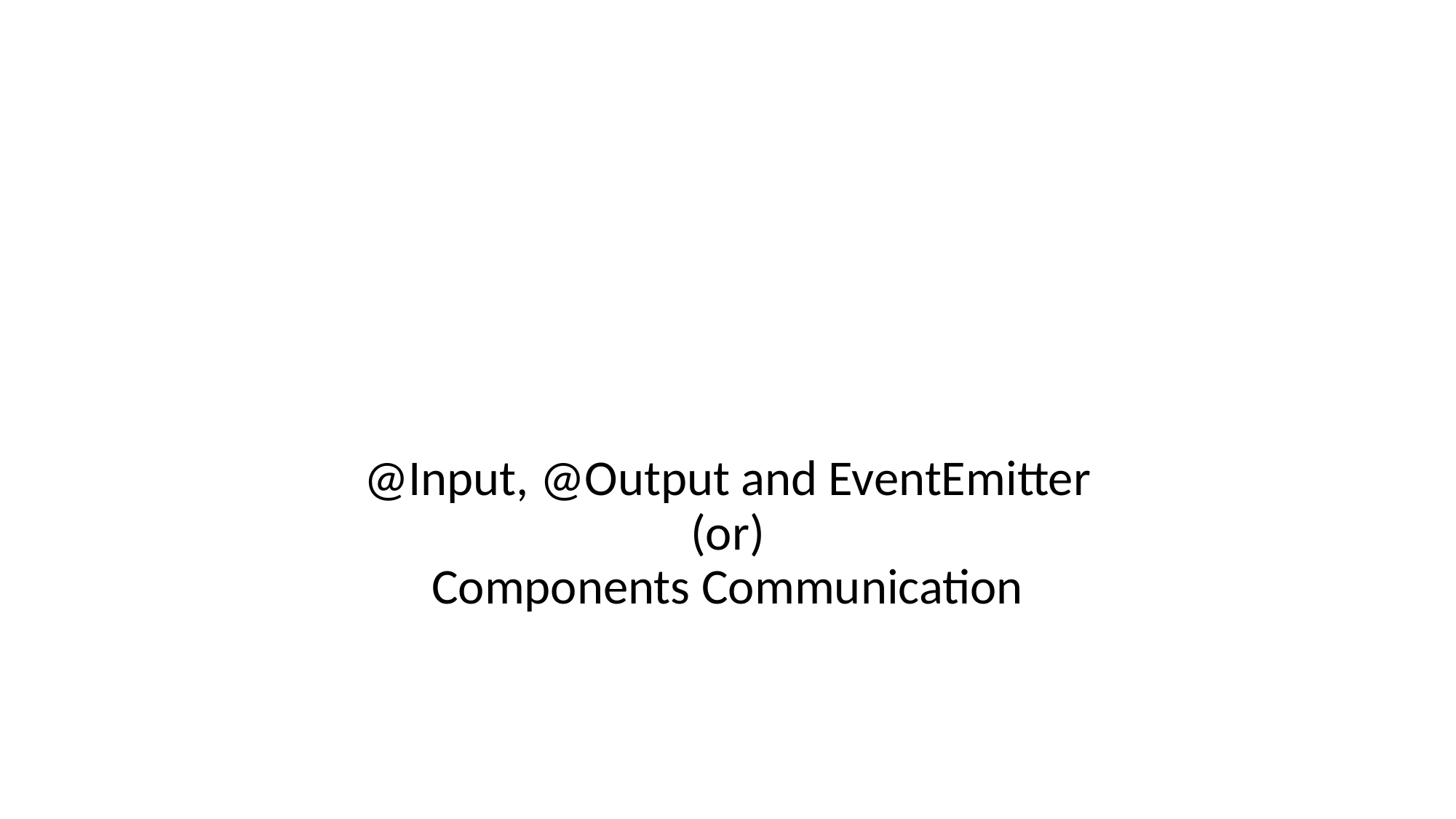

# @Input, @Output and EventEmitter (or) Components Communication